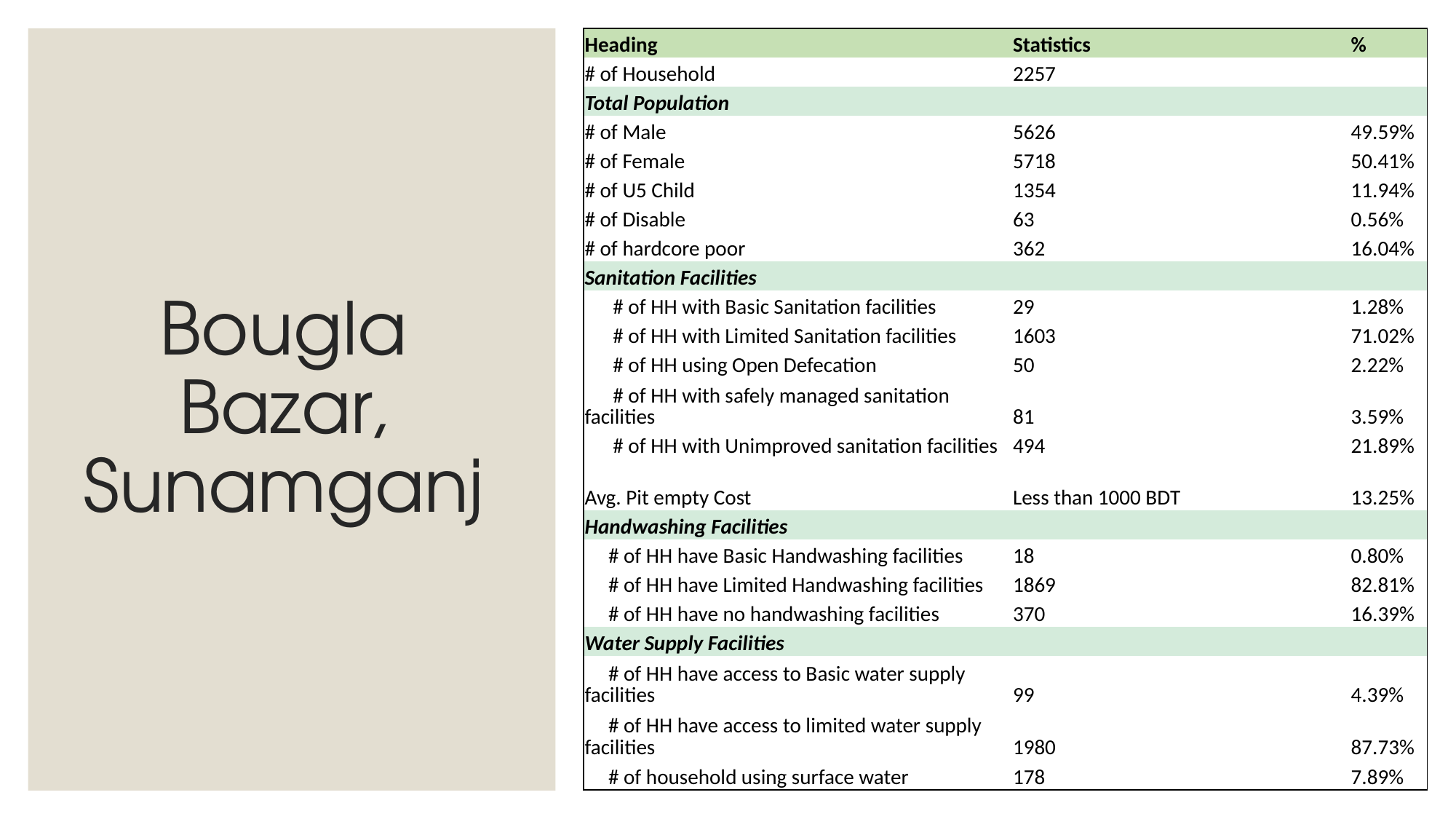

| Heading | Statistics | % |
| --- | --- | --- |
| # of Household | 2257 |  |
| Total Population |  |  |
| # of Male | 5626 | 49.59% |
| # of Female | 5718 | 50.41% |
| # of U5 Child | 1354 | 11.94% |
| # of Disable | 63 | 0.56% |
| # of hardcore poor | 362 | 16.04% |
| Sanitation Facilities |  |  |
| # of HH with Basic Sanitation facilities | 29 | 1.28% |
| # of HH with Limited Sanitation facilities | 1603 | 71.02% |
| # of HH using Open Defecation | 50 | 2.22% |
| # of HH with safely managed sanitation facilities | 81 | 3.59% |
| # of HH with Unimproved sanitation facilities | 494 | 21.89% |
| Avg. Pit empty Cost | Less than 1000 BDT | 13.25% |
| Handwashing Facilities |  |  |
| # of HH have Basic Handwashing facilities | 18 | 0.80% |
| # of HH have Limited Handwashing facilities | 1869 | 82.81% |
| # of HH have no handwashing facilities | 370 | 16.39% |
| Water Supply Facilities |  |  |
| # of HH have access to Basic water supply facilities | 99 | 4.39% |
| # of HH have access to limited water supply facilities | 1980 | 87.73% |
| # of household using surface water | 178 | 7.89% |
# Bougla Bazar, Sunamganj